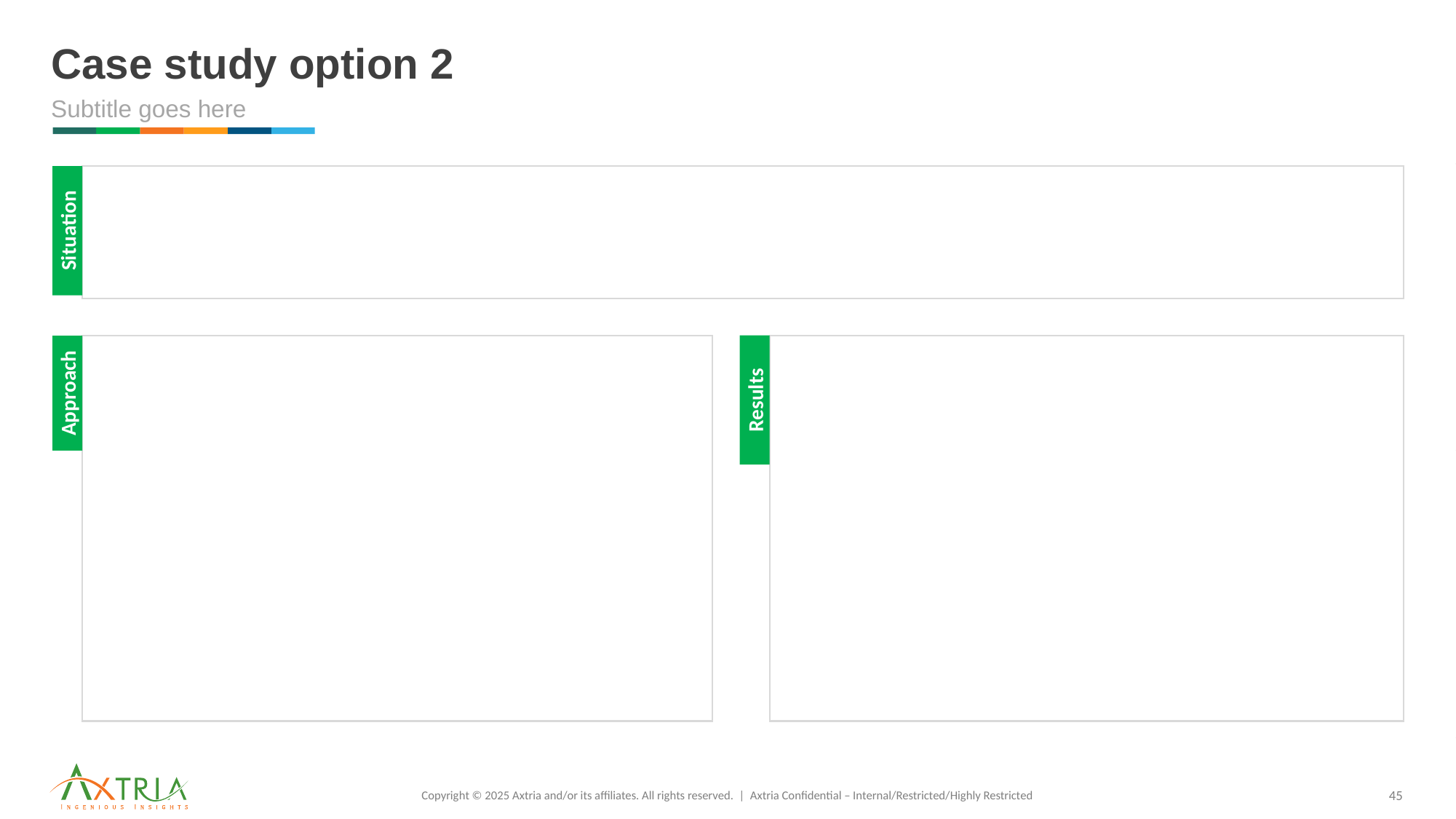

# Case study option 2
Subtitle goes here

Situation

Approach
Results